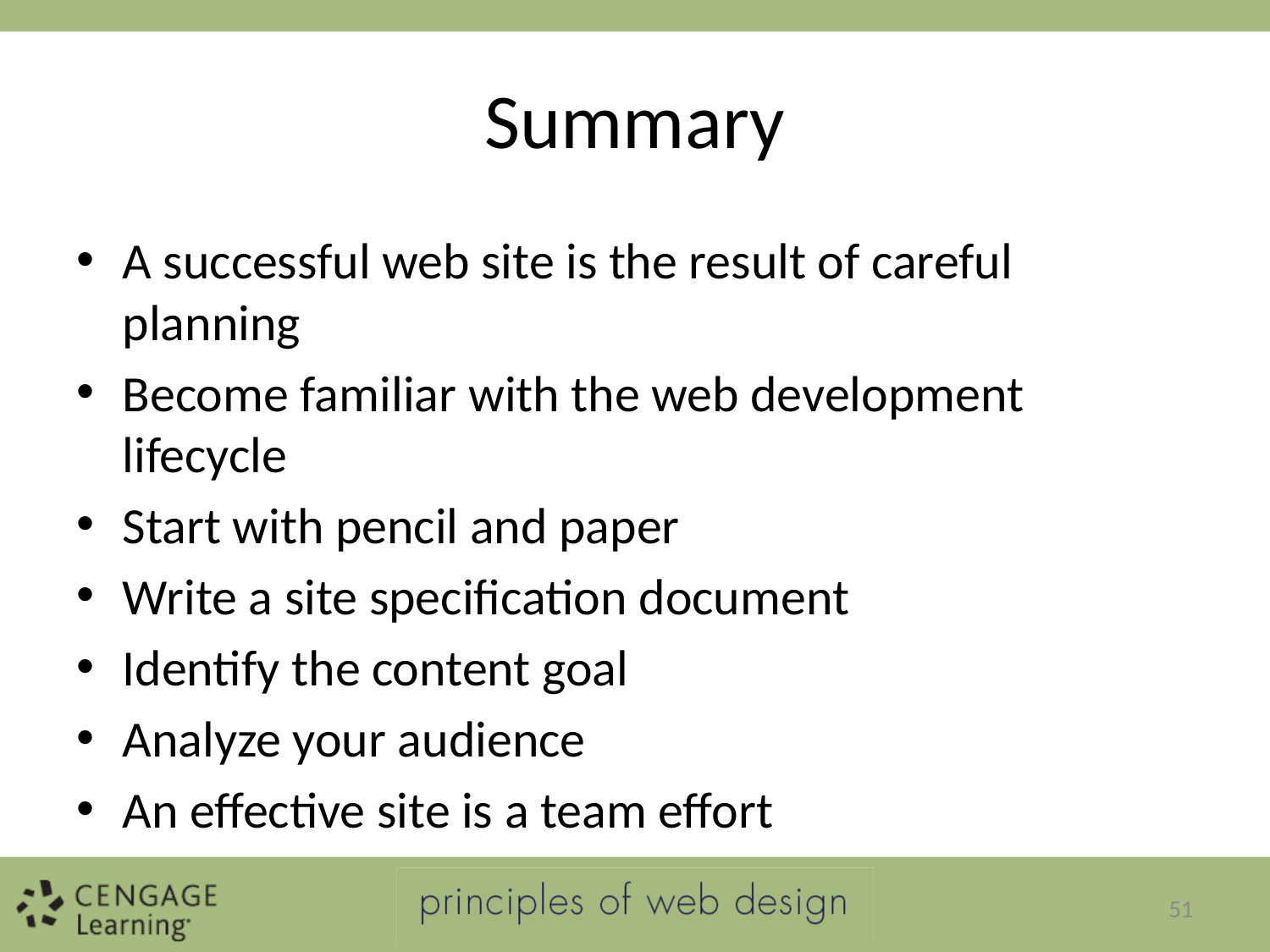

# Summary
A successful web site is the result of careful planning
Become familiar with the web development lifecycle
Start with pencil and paper
Write a site specification document
Identify the content goal
Analyze your audience
An effective site is a team effort
51